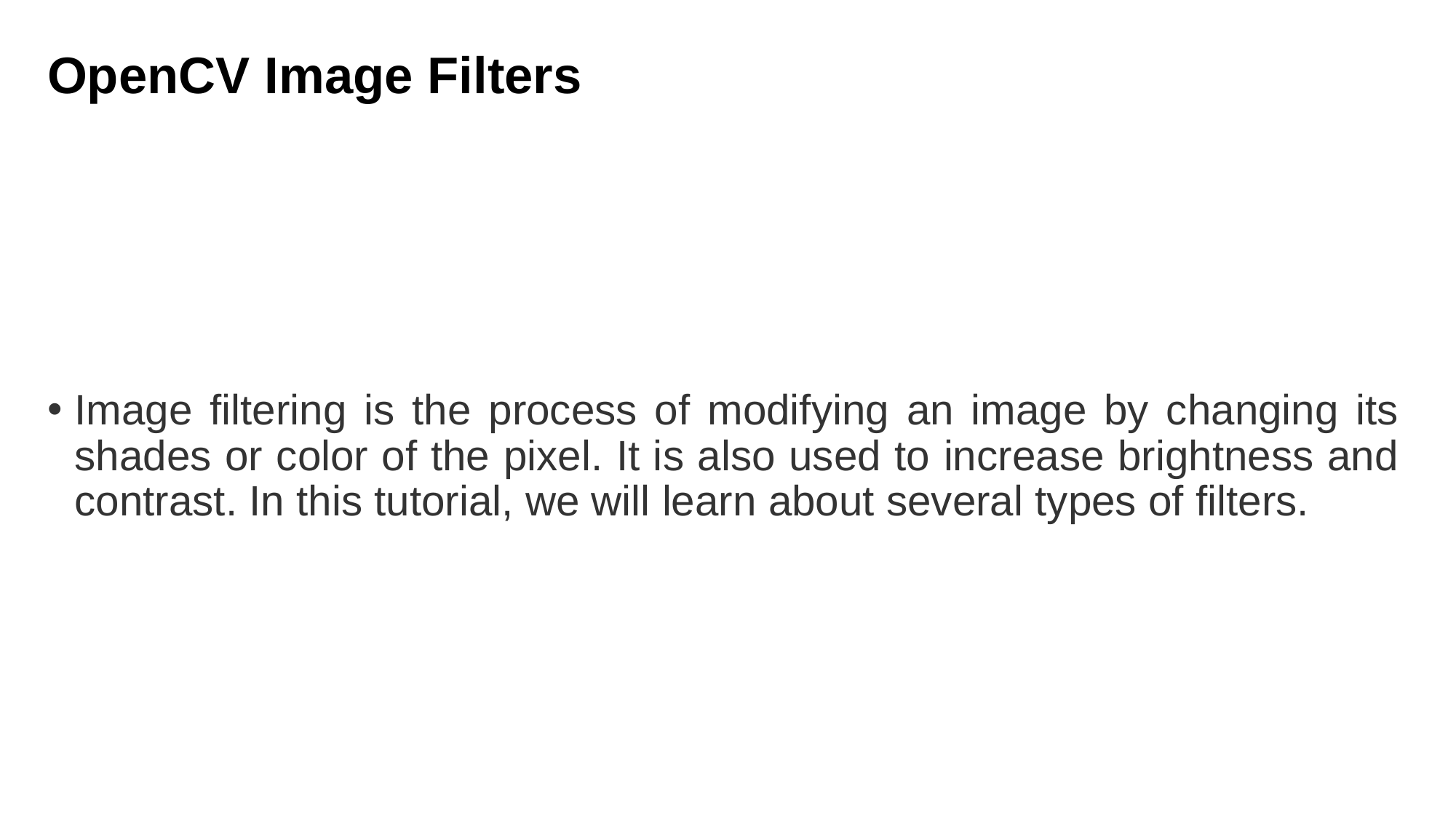

# OpenCV Image Filters

Image filtering is the process of modifying an image by changing its shades or color of the pixel. It is also used to increase brightness and contrast. In this tutorial, we will learn about several types of filters.